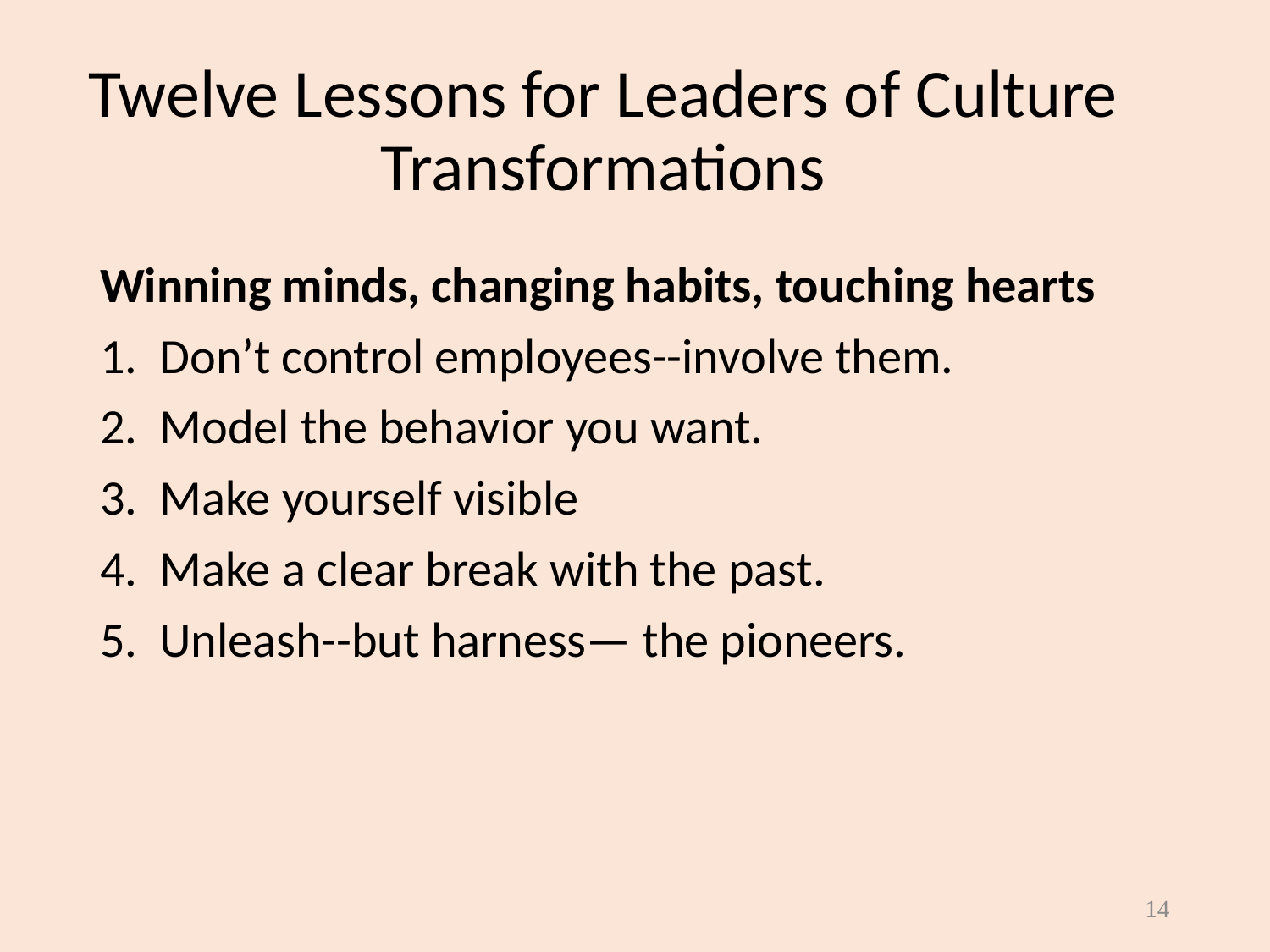

# Twelve Lessons for Leaders of Culture Transformations
Winning minds, changing habits, touching hearts
1.  Don’t control employees--involve them.
2.  Model the behavior you want.
3.  Make yourself visible
4.  Make a clear break with the past.
5.  Unleash--but harness— the pioneers.

14